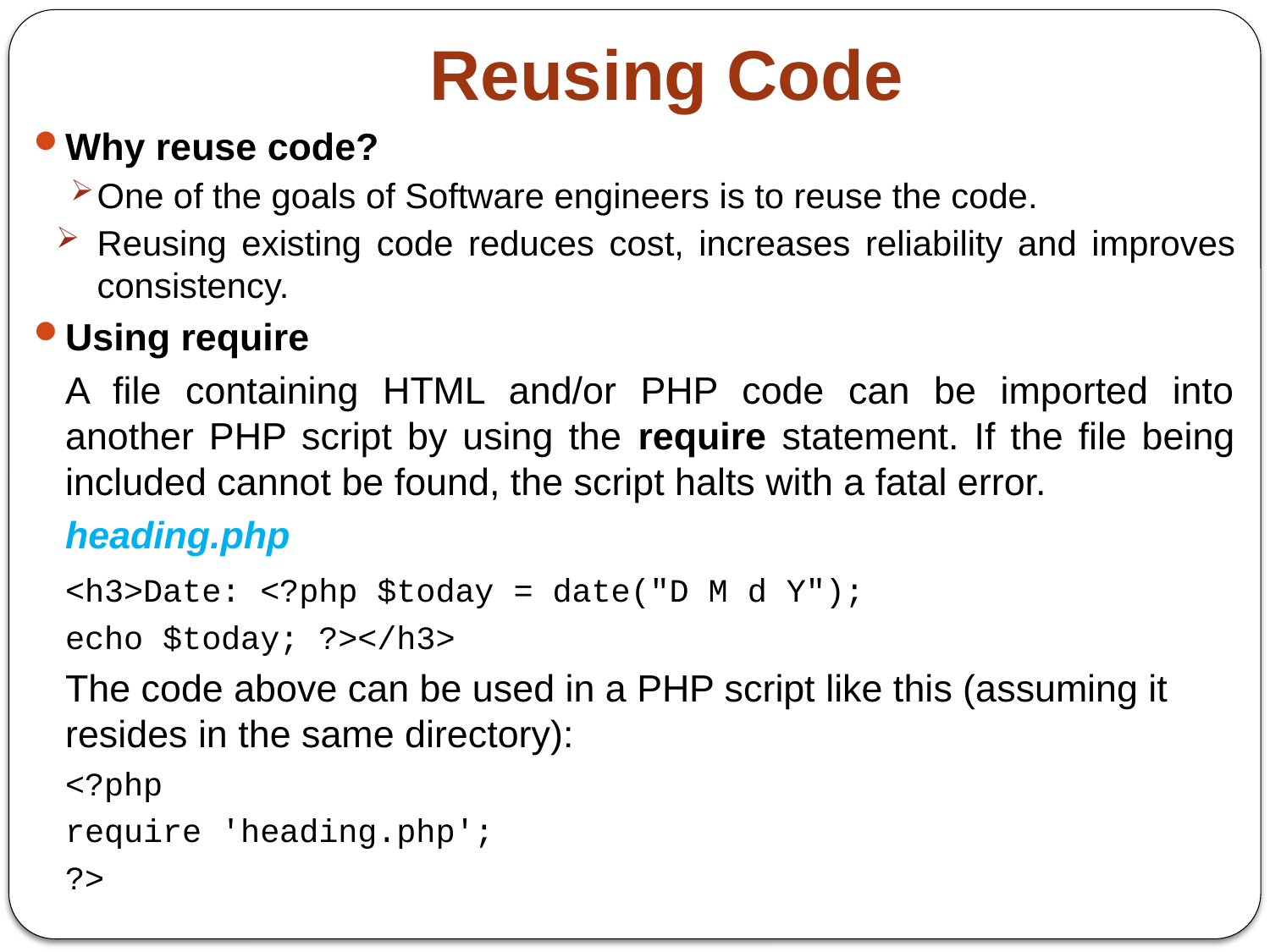

# Reusing Code
Why reuse code?
One of the goals of Software engineers is to reuse the code.
Reusing existing code reduces cost, increases reliability and improves consistency.
Using require
		A file containing HTML and/or PHP code can be imported into another PHP script by using the require statement. If the file being included cannot be found, the script halts with a fatal error.
	heading.php
	<h3>Date: <?php $today = date("D M d Y");
				echo $today; ?></h3>
		The code above can be used in a PHP script like this (assuming it resides in the same directory):
		<?php
			require 'heading.php';
		?>